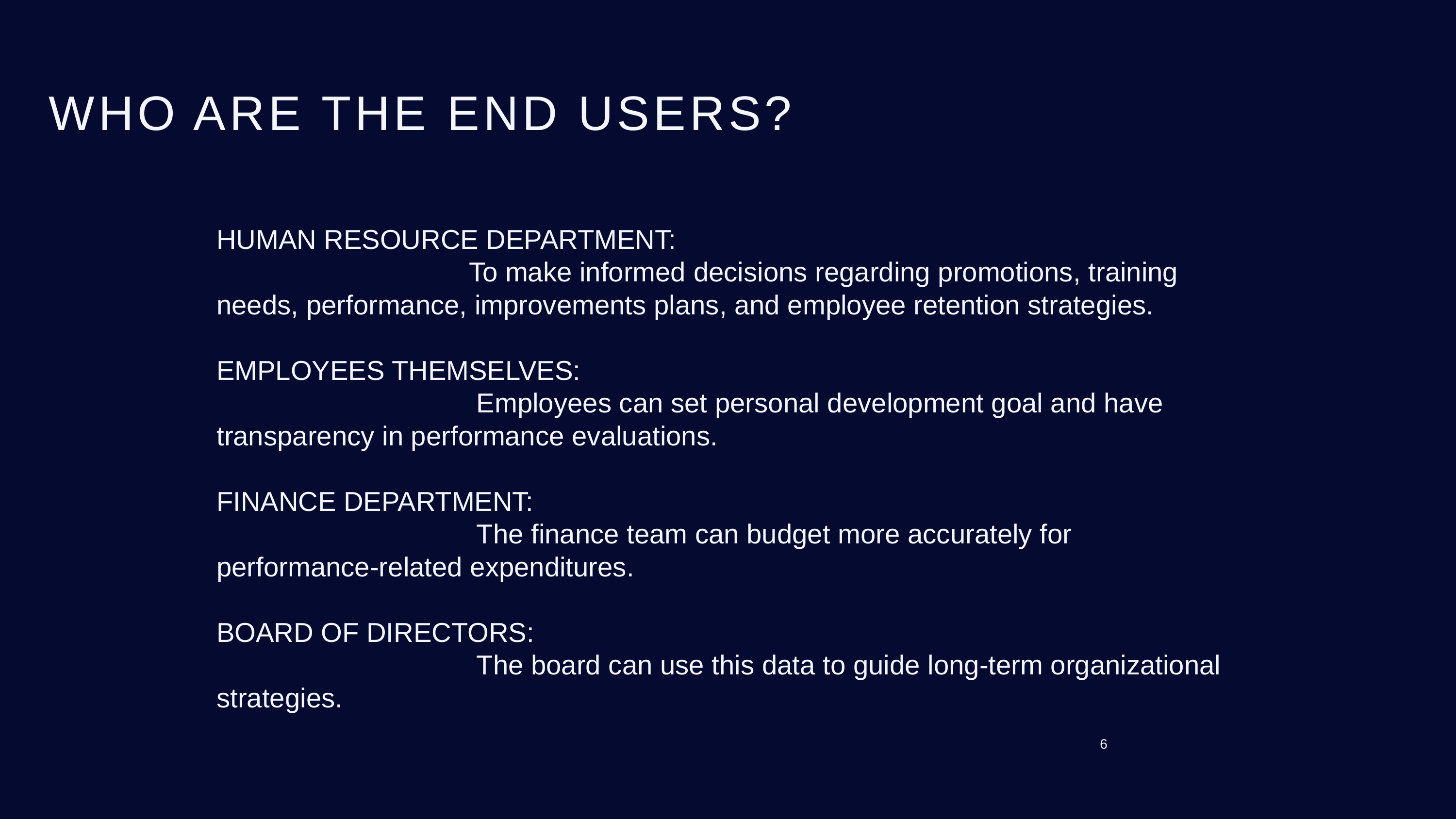

WHO ARE THE END USERS?
HUMAN RESOURCE DEPARTMENT:
                                 To make informed decisions regarding promotions, training needs, performance, improvements plans, and employee retention strategies.

EMPLOYEES THEMSELVES:
                                  Employees can set personal development goal and have transparency in performance evaluations.

FINANCE DEPARTMENT:
                                  The finance team can budget more accurately for performance-related expenditures.

BOARD OF DIRECTORS:
                                  The board can use this data to guide long-term organizational strategies.

6